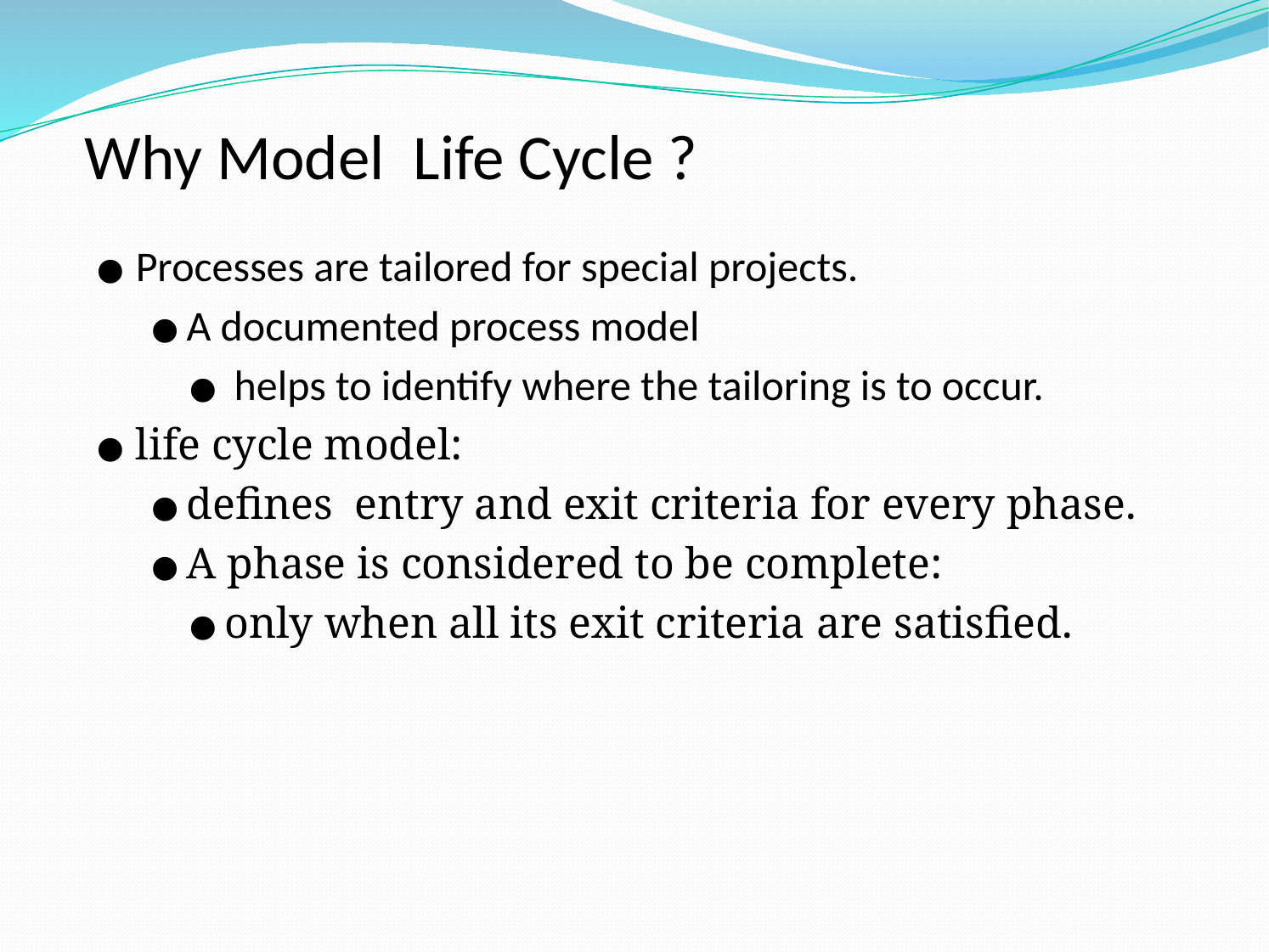

# Why Model  Life Cycle ?
Processes are tailored for special projects.
A documented process model
 helps to identify where the tailoring is to occur.
life cycle model:
defines  entry and exit criteria for every phase.
A phase is considered to be complete:
only when all its exit criteria are satisfied.